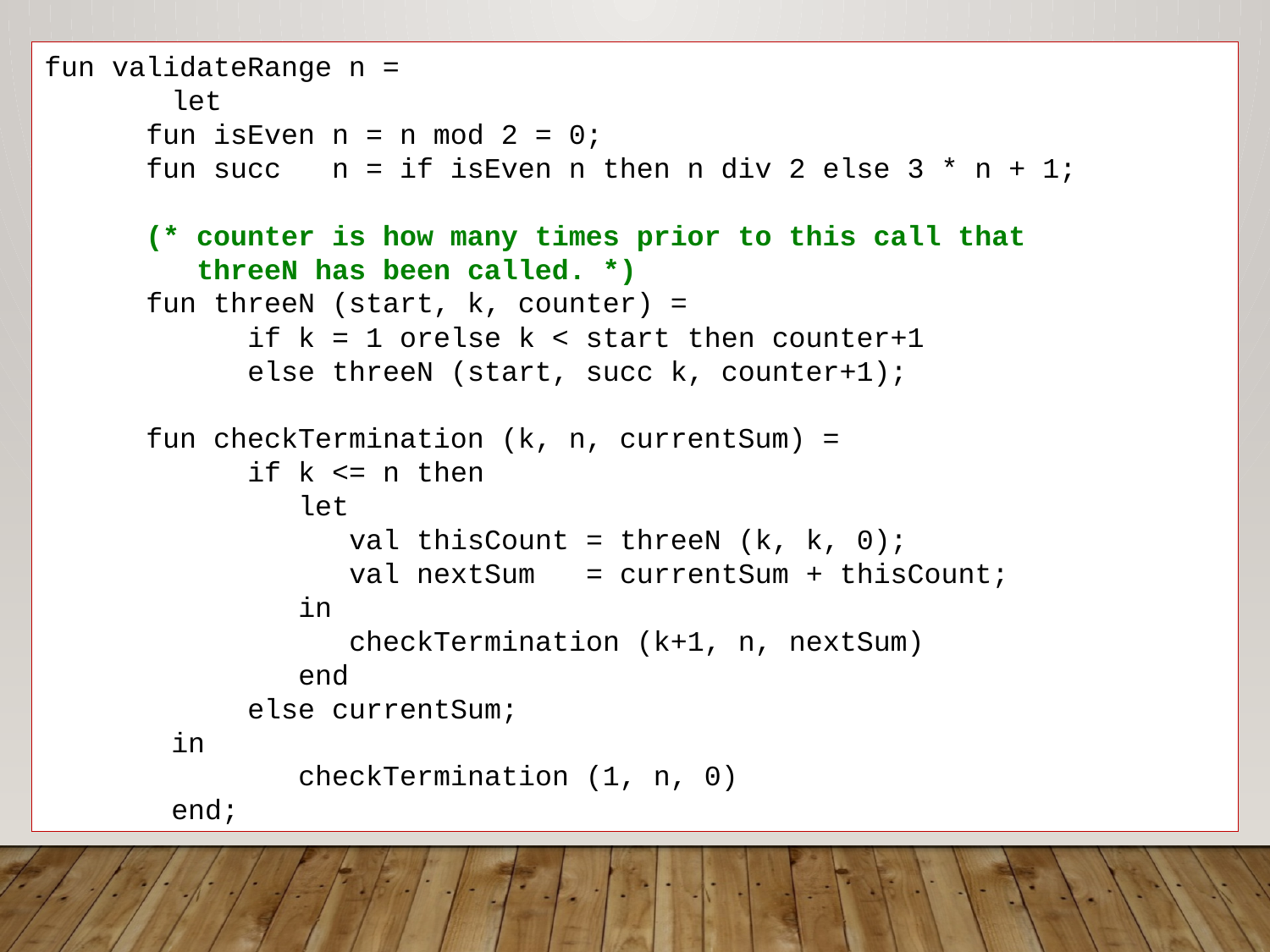

fun validateRange n =
	let
      fun isEven n = n mod 2 = 0;
      fun succ   n = if isEven n then n div 2 else 3 * n + 1;

      (* counter is how many times prior to this call that
         threeN has been called. *)
      fun threeN (start, k, counter) =
            if k = 1 orelse k < start then counter+1
            else threeN (start, succ k, counter+1);

      fun checkTermination (k, n, currentSum) =
            if k <= n then
               let
                  val thisCount = threeN (k, k, 0);
                  val nextSum   = currentSum + thisCount;
               in
                  checkTermination (k+1, n, nextSum)
               end
            else currentSum;
	in
		checkTermination (1, n, 0)
	end;